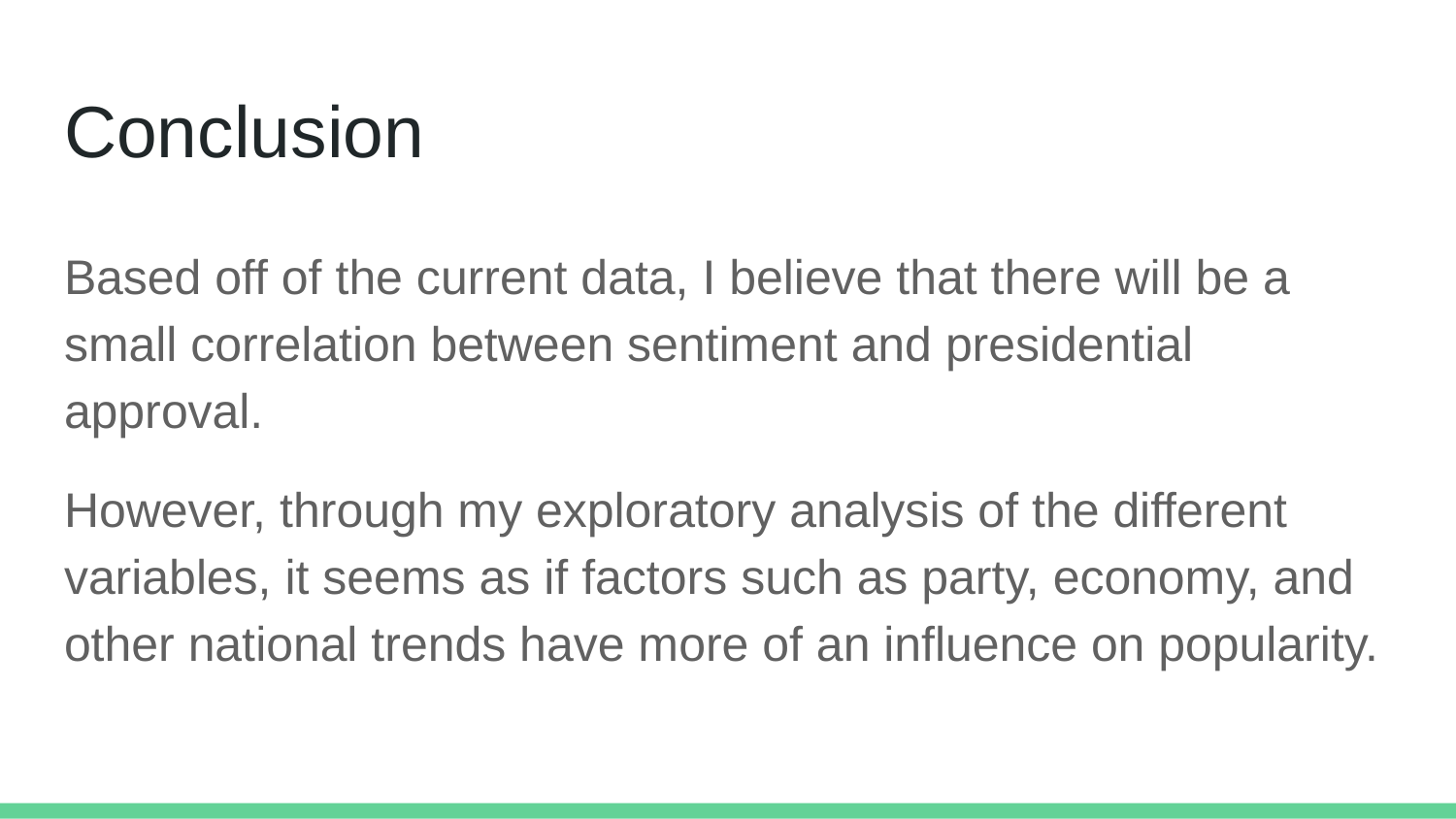

# Conclusion
Based off of the current data, I believe that there will be a small correlation between sentiment and presidential approval.
However, through my exploratory analysis of the different variables, it seems as if factors such as party, economy, and other national trends have more of an influence on popularity.